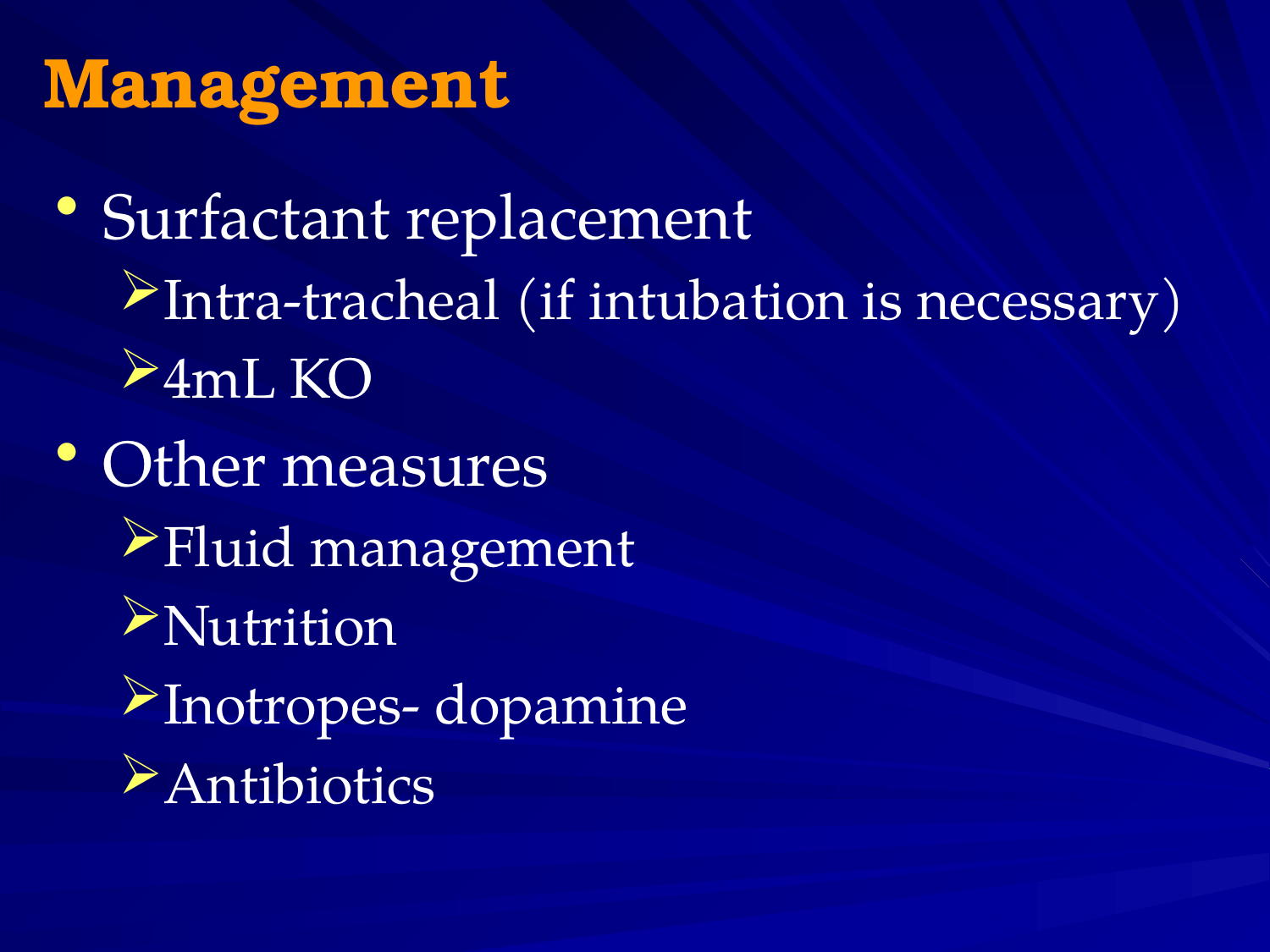

# Management
Surfactant replacement
Intra-tracheal (if intubation is necessary)
4mL KO
Other measures
Fluid management
Nutrition
Inotropes- dopamine
Antibiotics